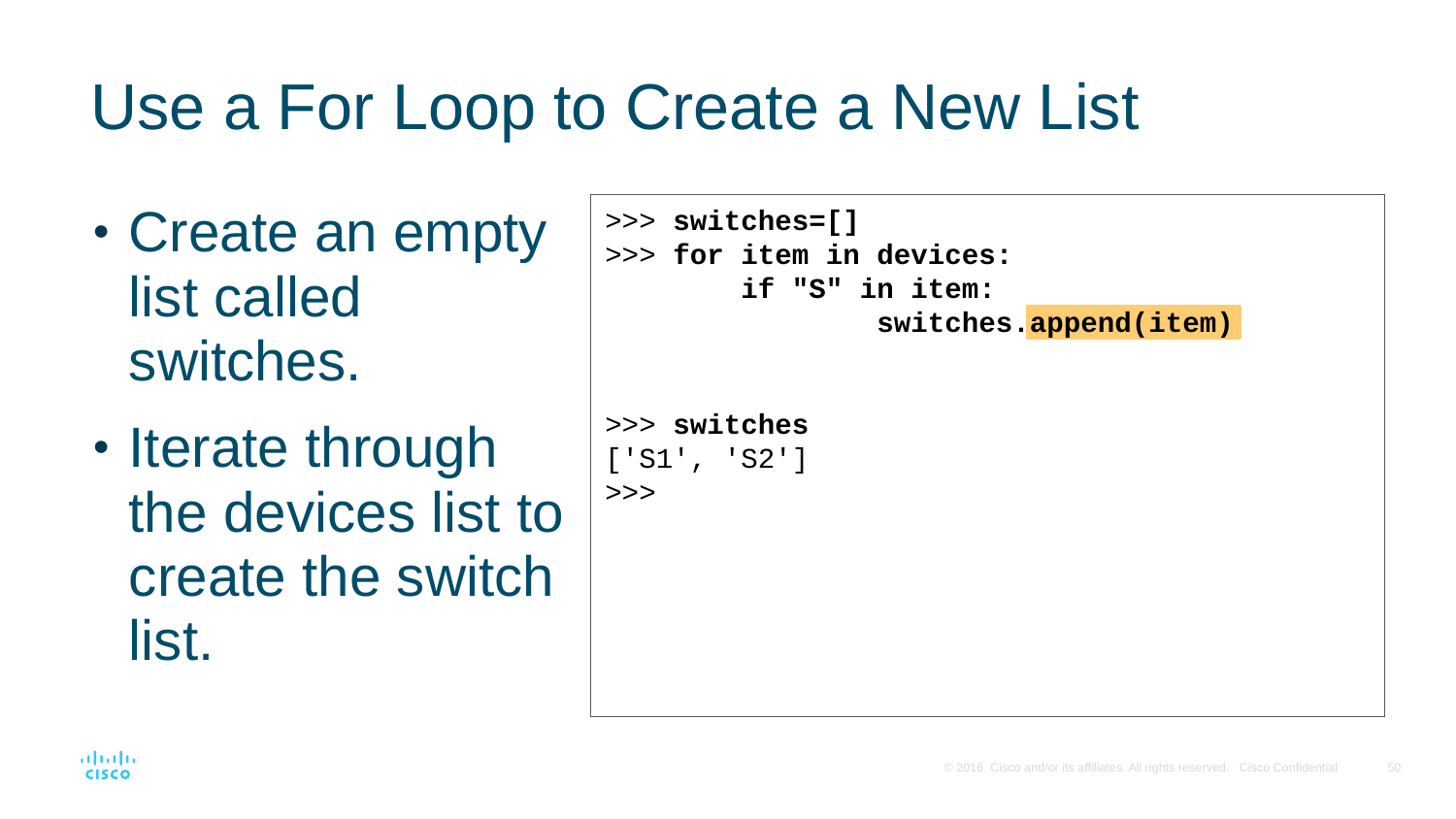

# Use a For Loop to Create a New List
Create an empty list called switches.
Iterate through the devices list to create the switch list.

>>> switches=[]
>>> for item in devices:
        if "S" in item:
                switches.append(item)

>>> switches
['S1', 'S2']
>>>